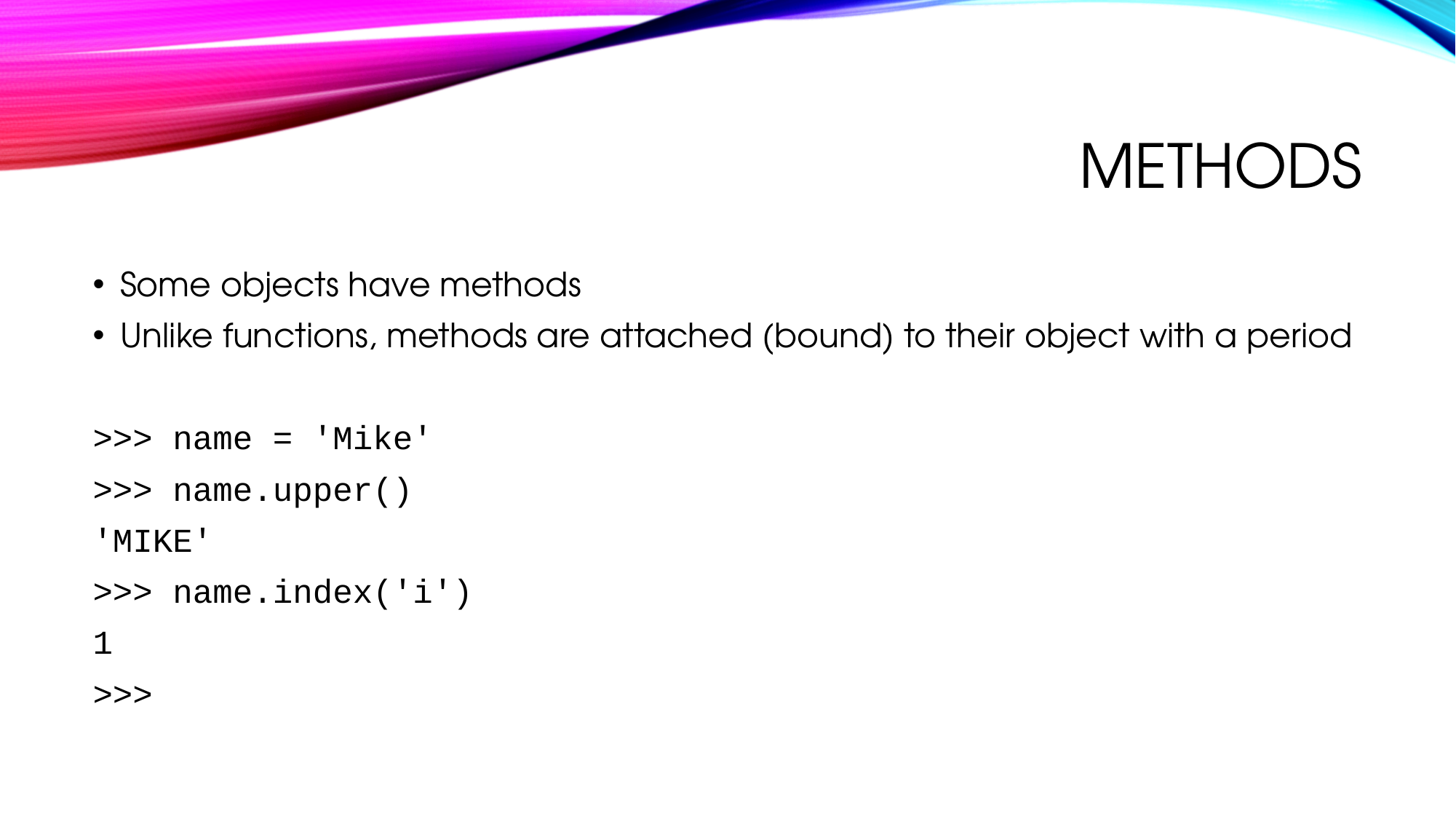

# methods
Some objects have methods
Unlike functions, methods are attached (bound) to their object with a period

>>> name = 'Mike'
>>> name.upper()
'MIKE'
>>> name.index('i')
1
>>>